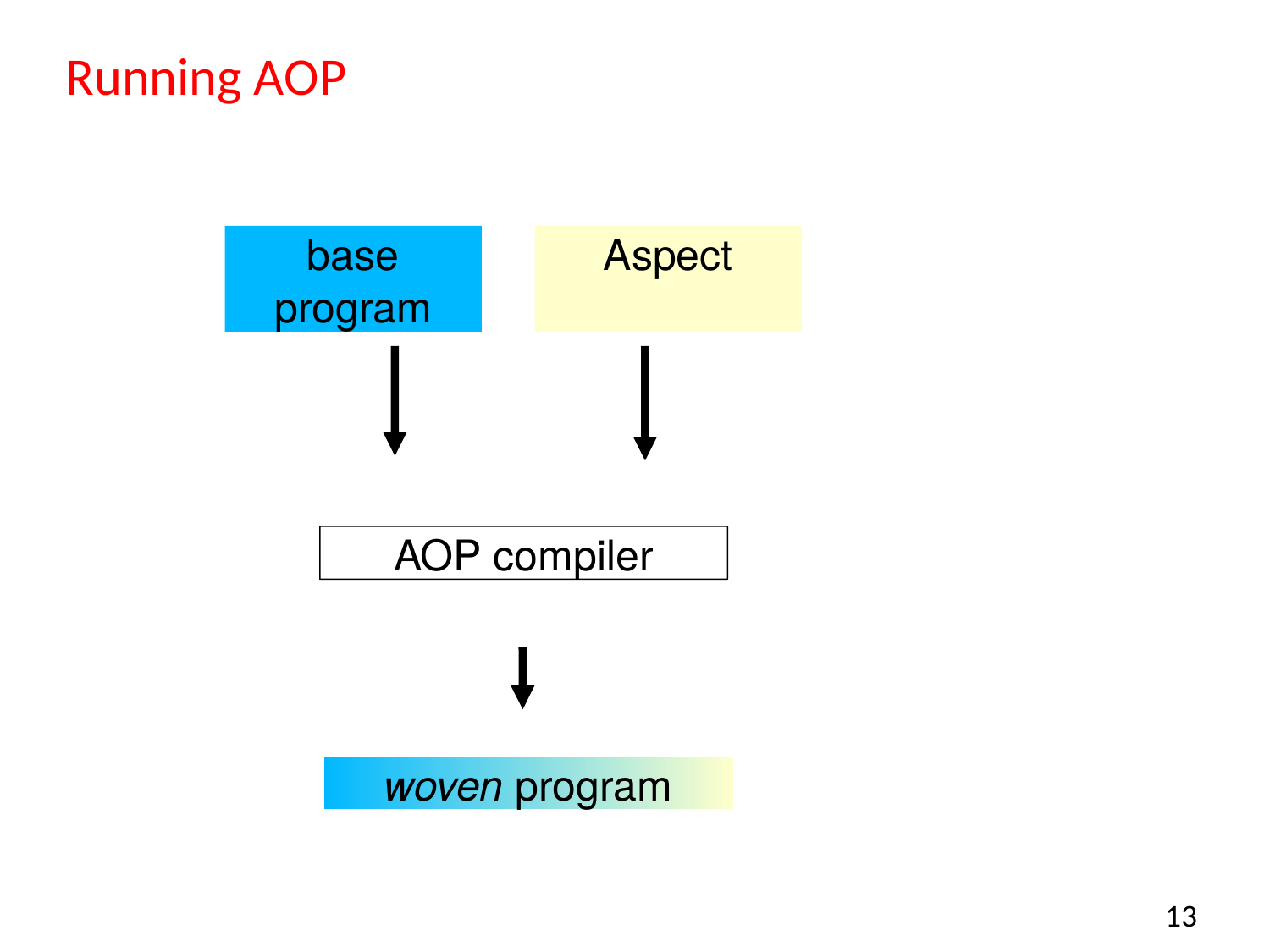

# Running AOP

base
program
Aspect

AOP compiler

woven program
13